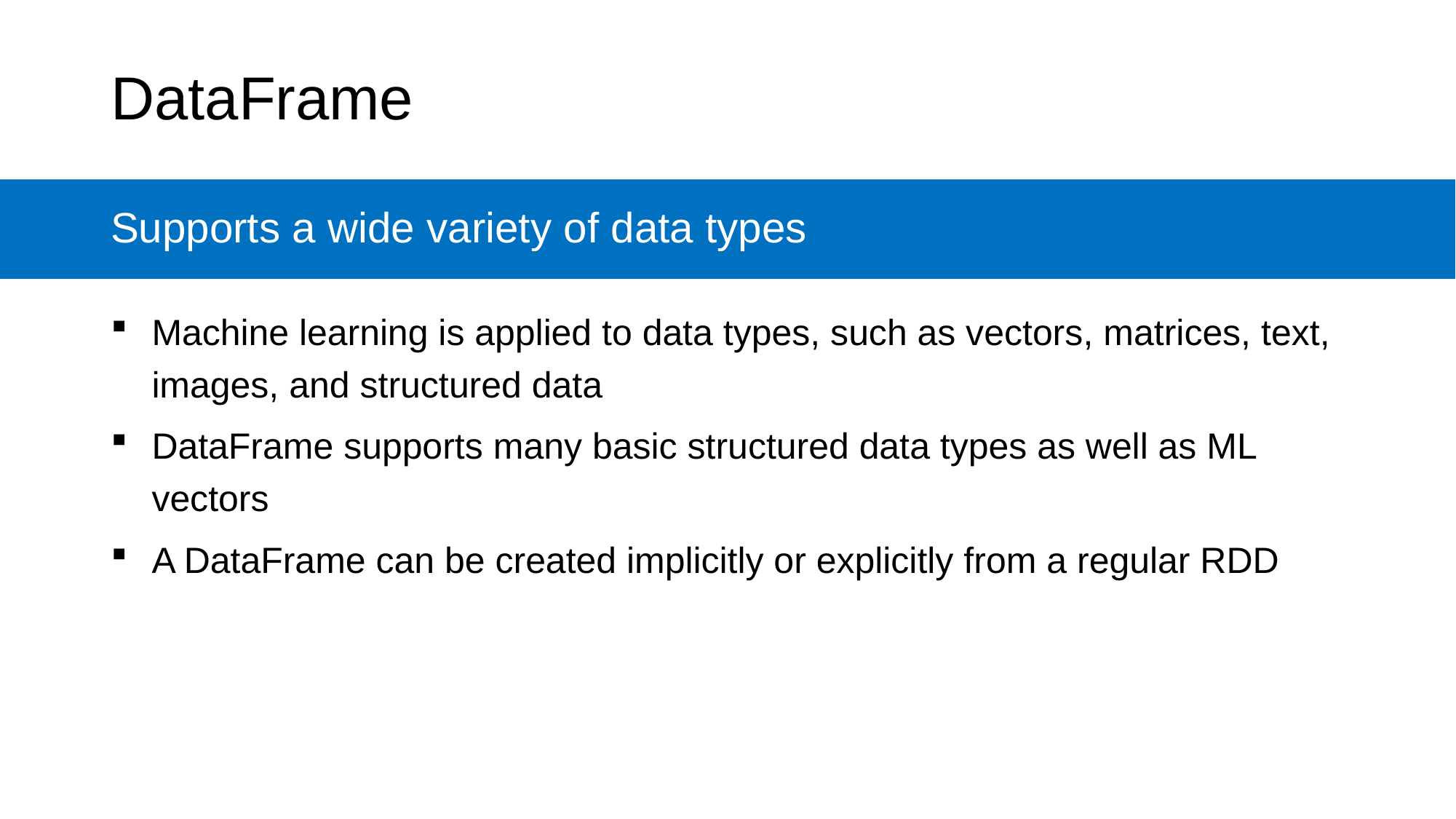

# DataFrame

Supports a wide variety of data types
Machine learning is applied to data types, such as vectors, matrices, text, images, and structured data
DataFrame supports many basic structured data types as well as ML vectors
A DataFrame can be created implicitly or explicitly from a regular RDD